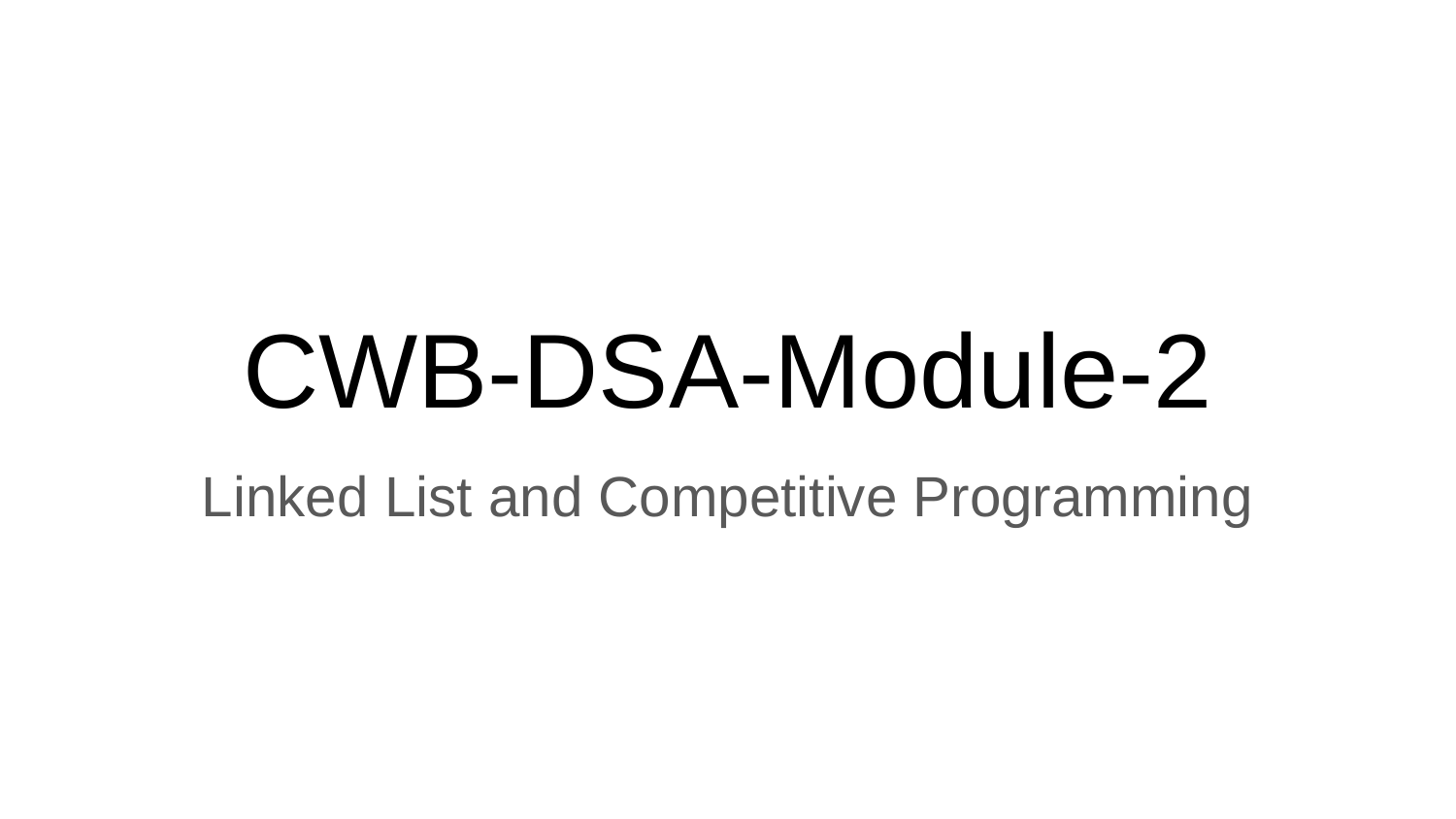

# CWB-DSA-Module-2
Linked List and Competitive Programming